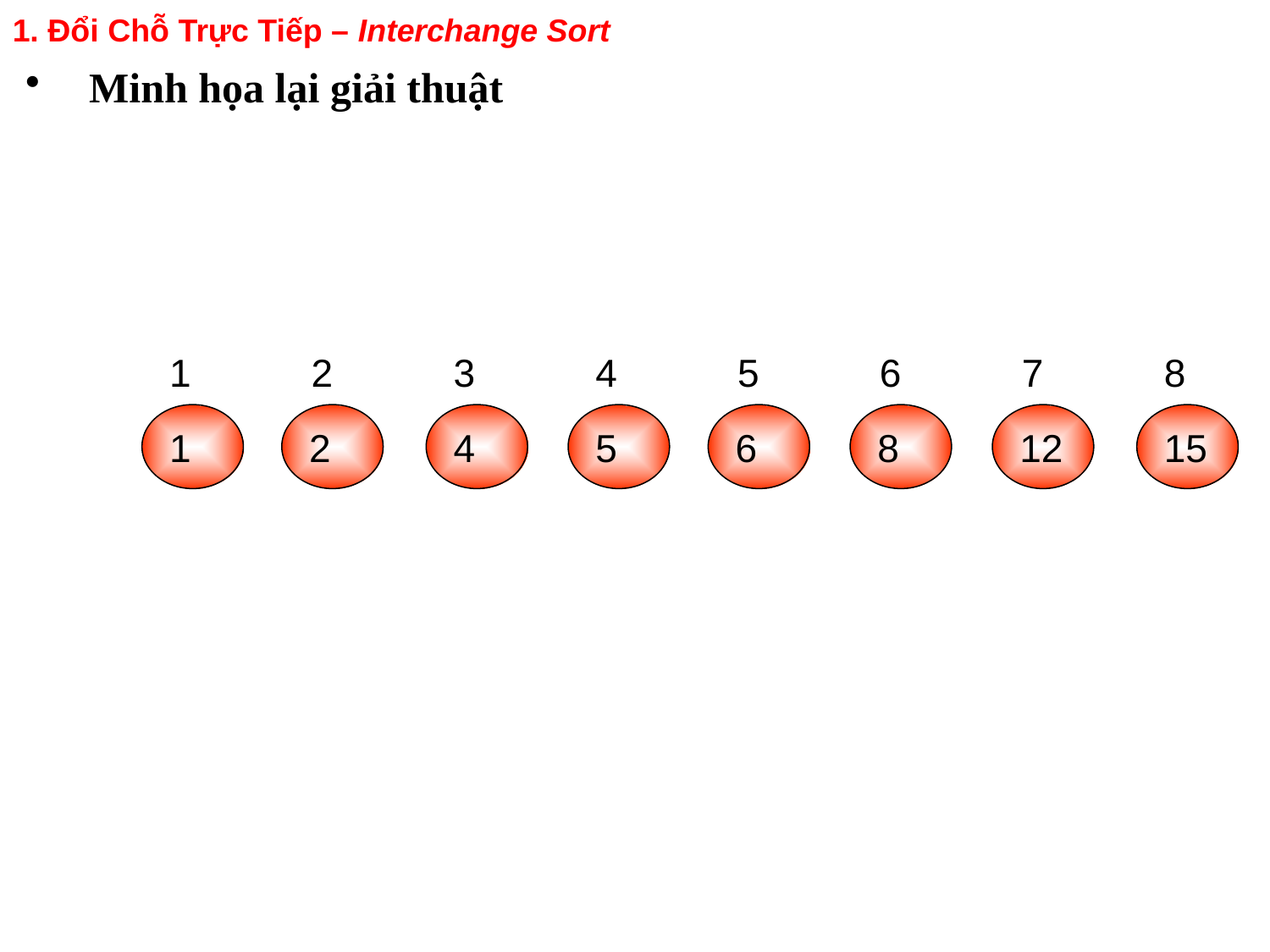

1. Đổi Chỗ Trực Tiếp – Interchange Sort
# Minh họa lại giải thuật
1
2
3
4
5
6
7
8
1
2
4
5
6
8
12
15